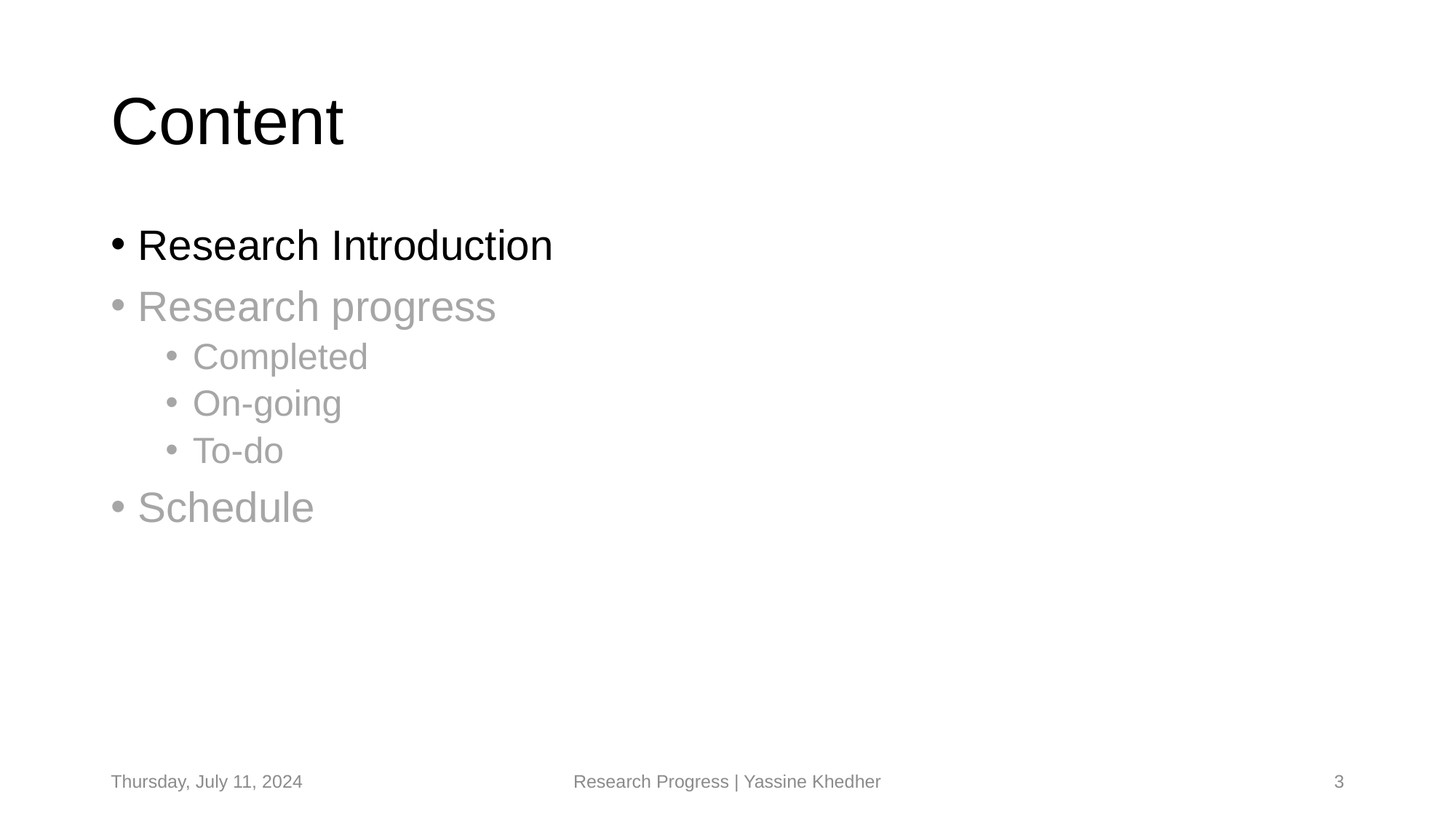

# Content
Research Introduction
Research progress
Completed
On-going
To-do
Schedule

Thursday, July 11, 2024
Research Progress | Yassine Khedher
3